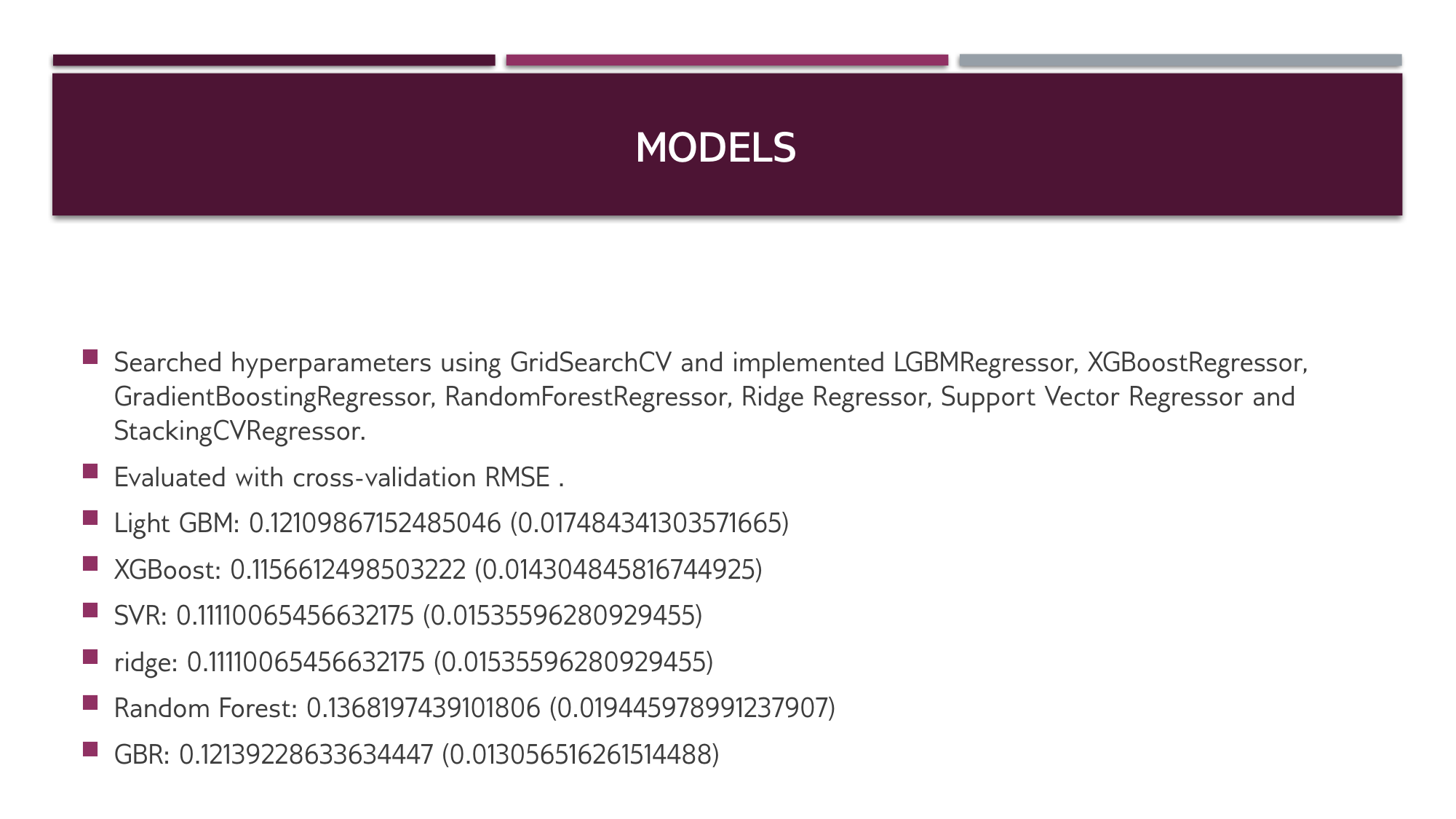

# Models
Searched hyperparameters using GridSearchCV and implemented LGBMRegressor, XGBoostRegressor, GradientBoostingRegressor, RandomForestRegressor, Ridge Regressor, Support Vector Regressor and StackingCVRegressor.
Evaluated with cross-validation RMSE .
Light GBM: 0.12109867152485046 (0.017484341303571665)
XGBoost: 0.1156612498503222 (0.014304845816744925)
SVR: 0.11110065456632175 (0.01535596280929455)
ridge: 0.11110065456632175 (0.01535596280929455)
Random Forest: 0.1368197439101806 (0.019445978991237907)
GBR: 0.12139228633634447 (0.013056516261514488)